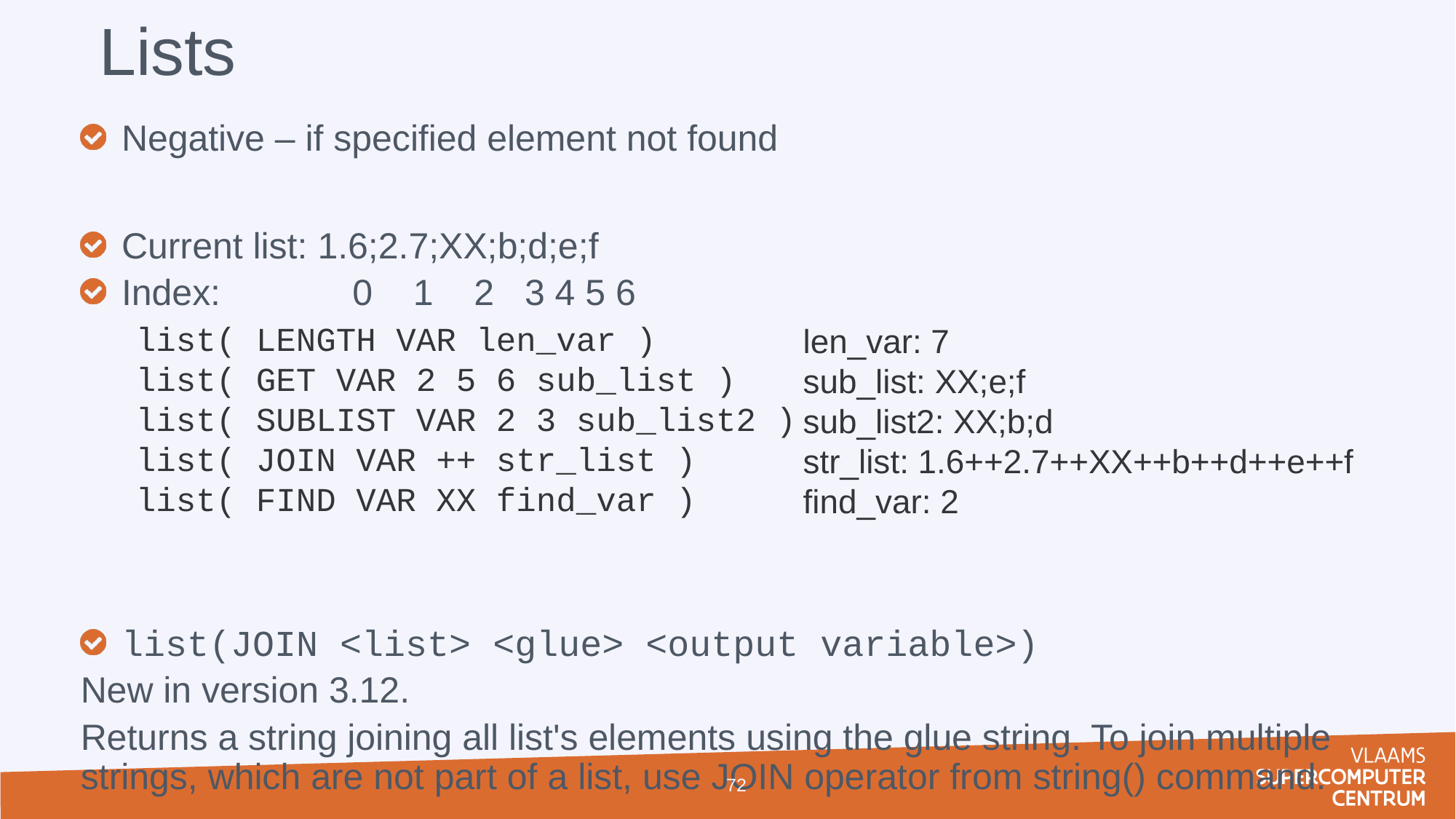

# Lists
Negative – if specified element not found

Current list: 1.6;2.7;XX;b;d;e;f
Index:             0    1    2   3 4 5 6

list(JOIN <list> <glue> <output variable>)
New in version 3.12.
Returns a string joining all list's elements using the glue string. To join multiple strings, which are not part of a list, use JOIN operator from string() command.
list( LENGTH VAR len_var )
list( GET VAR 2 5 6 sub_list )
list( SUBLIST VAR 2 3 sub_list2 )
list( JOIN VAR ++ str_list )
list( FIND VAR XX find_var )
len_var: 7
sub_list: XX;e;f
sub_list2: XX;b;d
str_list: 1.6++2.7++XX++b++d++e++f
find_var: 2
72